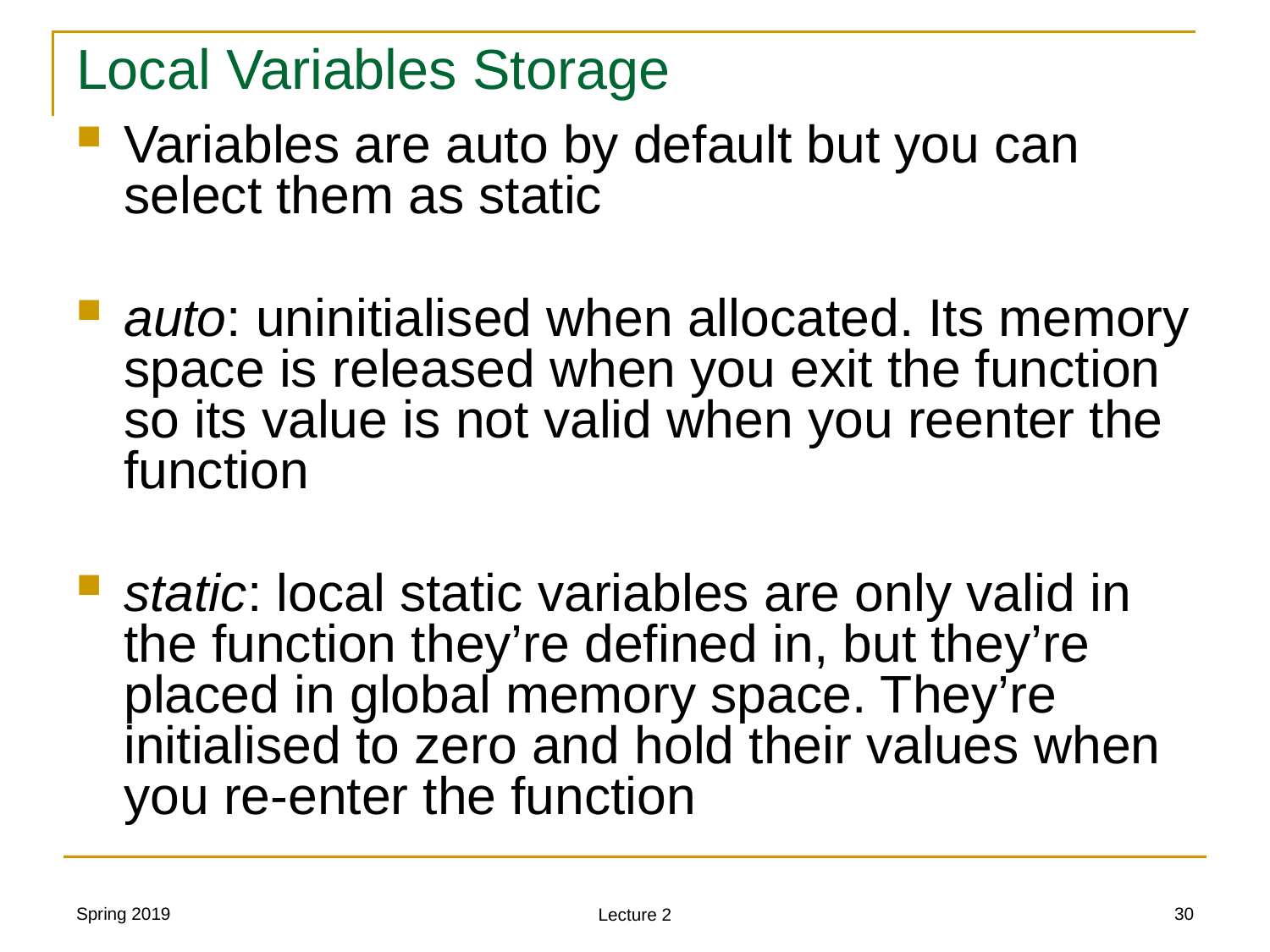

Local Variables Storage
Variables are auto by default but you can select them as static

auto: uninitialised when allocated. Its memory space is released when you exit the function so its value is not valid when you reenter the function

static: local static variables are only valid in the function they’re defined in, but they’re placed in global memory space. They’re initialised to zero and hold their values when you re-enter the function
Spring 2019
30
Lecture 2